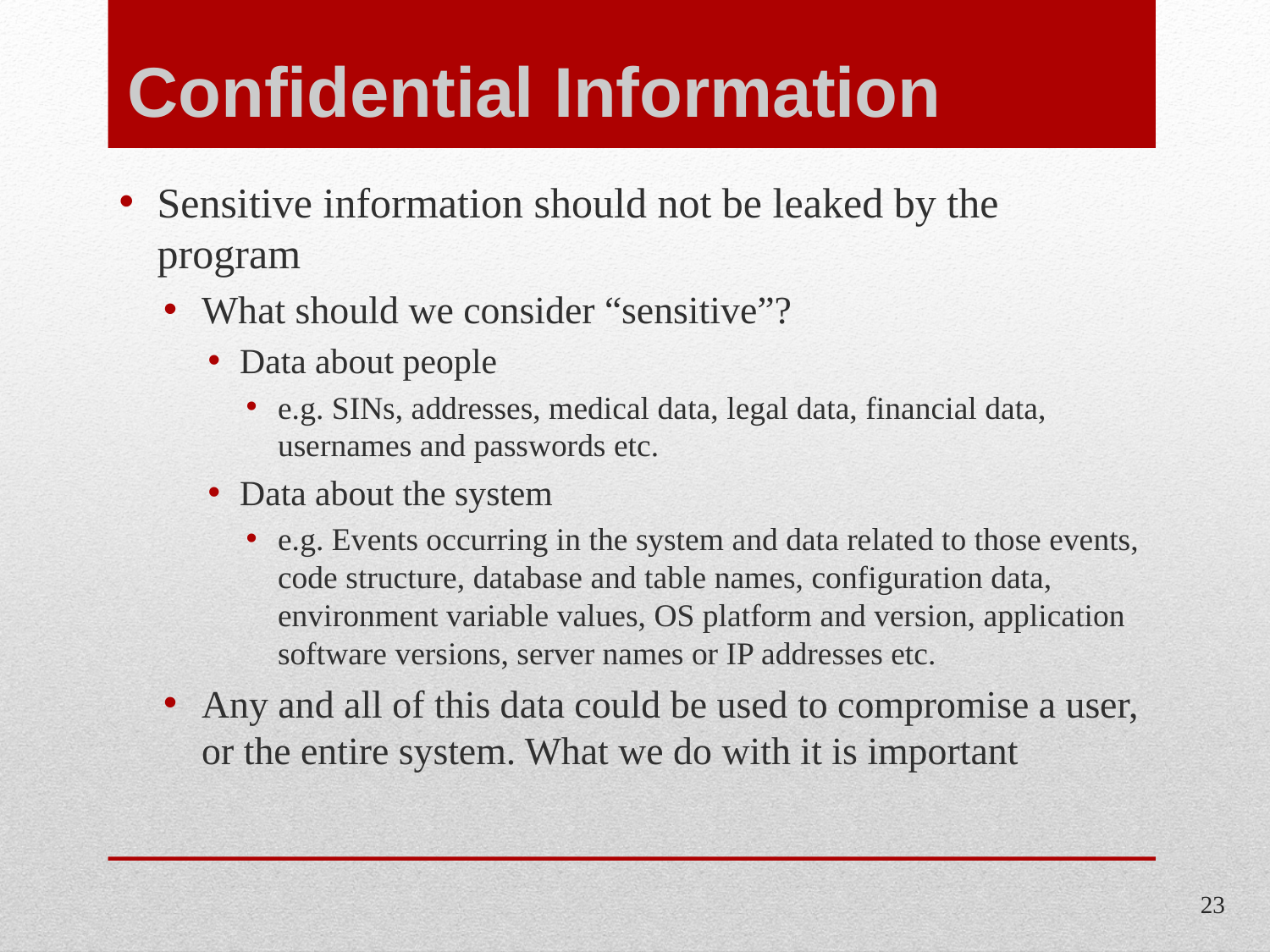

# Confidential Information
Sensitive information should not be leaked by the program
What should we consider “sensitive”?
Data about people
e.g. SINs, addresses, medical data, legal data, financial data, usernames and passwords etc.
Data about the system
e.g. Events occurring in the system and data related to those events, code structure, database and table names, configuration data, environment variable values, OS platform and version, application software versions, server names or IP addresses etc.
Any and all of this data could be used to compromise a user, or the entire system. What we do with it is important

23